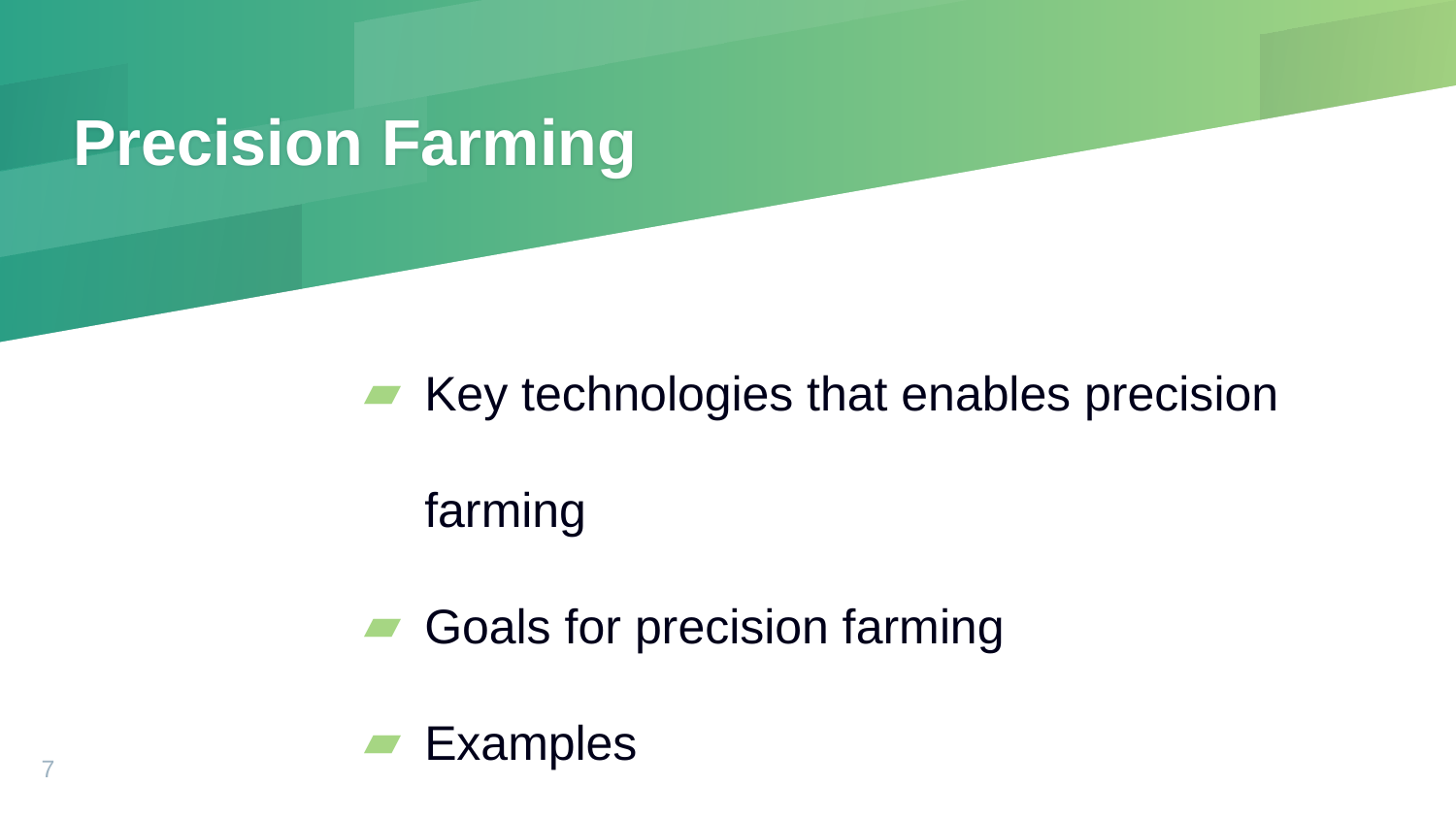

# Precision Farming
Key technologies that enables precision farming
Goals for precision farming
Examples
7